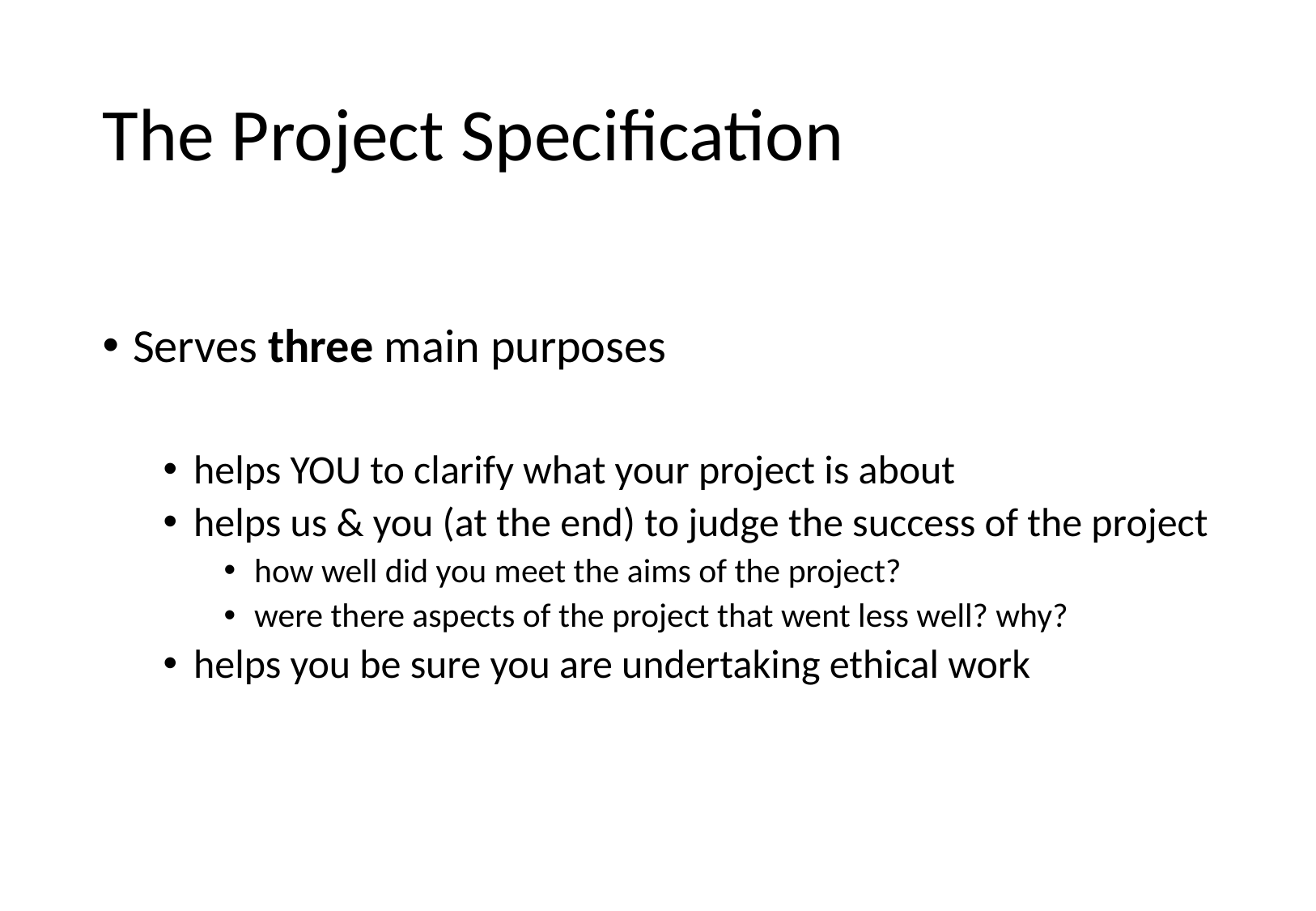

# The Project Specification

Serves three main purposes

helps YOU to clarify what your project is about
helps us & you (at the end) to judge the success of the project
how well did you meet the aims of the project?
were there aspects of the project that went less well? why?
helps you be sure you are undertaking ethical work